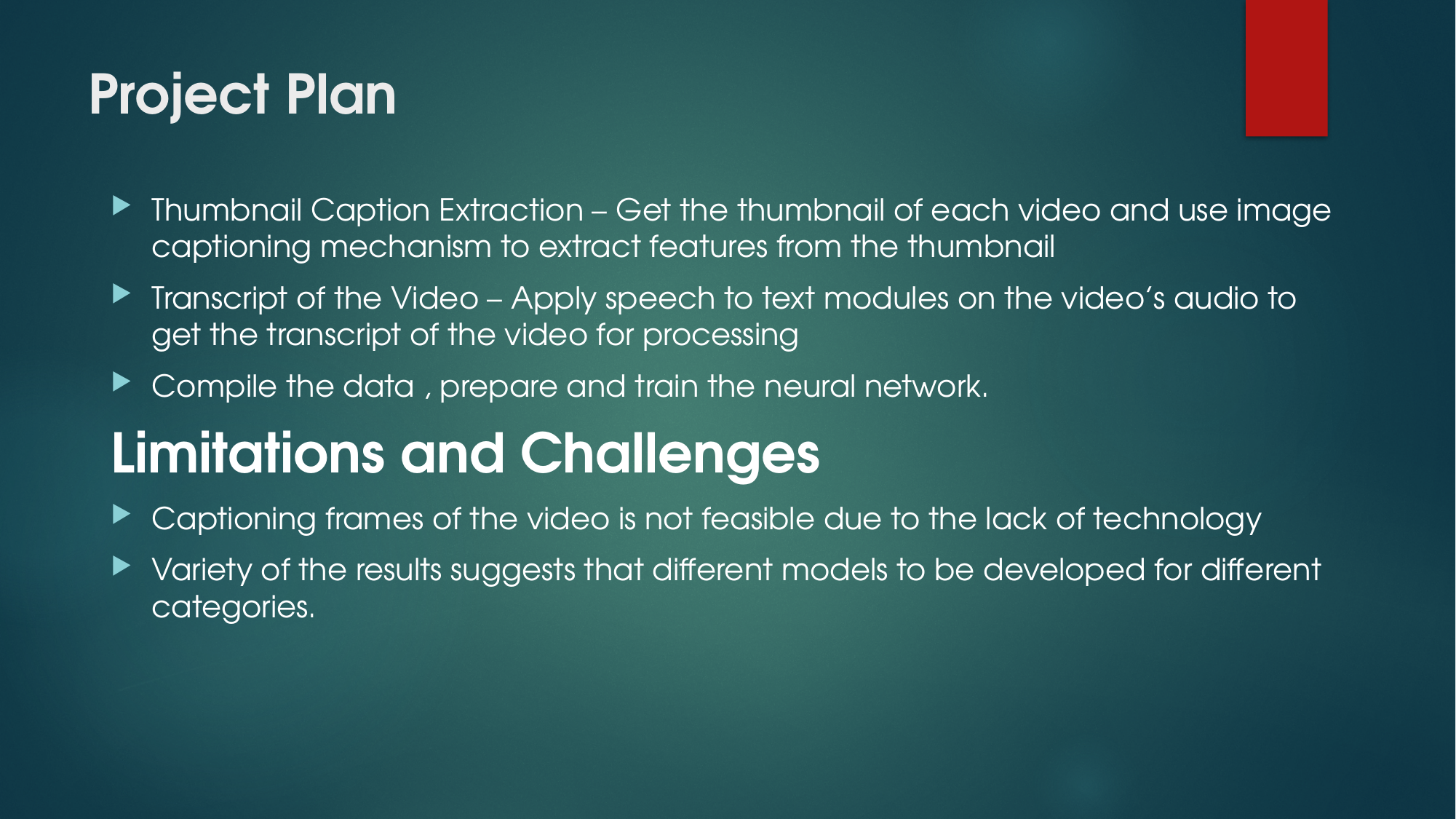

# Project Plan
Thumbnail Caption Extraction – Get the thumbnail of each video and use image captioning mechanism to extract features from the thumbnail
Transcript of the Video – Apply speech to text modules on the video’s audio to get the transcript of the video for processing
Compile the data , prepare and train the neural network.
Limitations and Challenges
Captioning frames of the video is not feasible due to the lack of technology
Variety of the results suggests that different models to be developed for different categories.